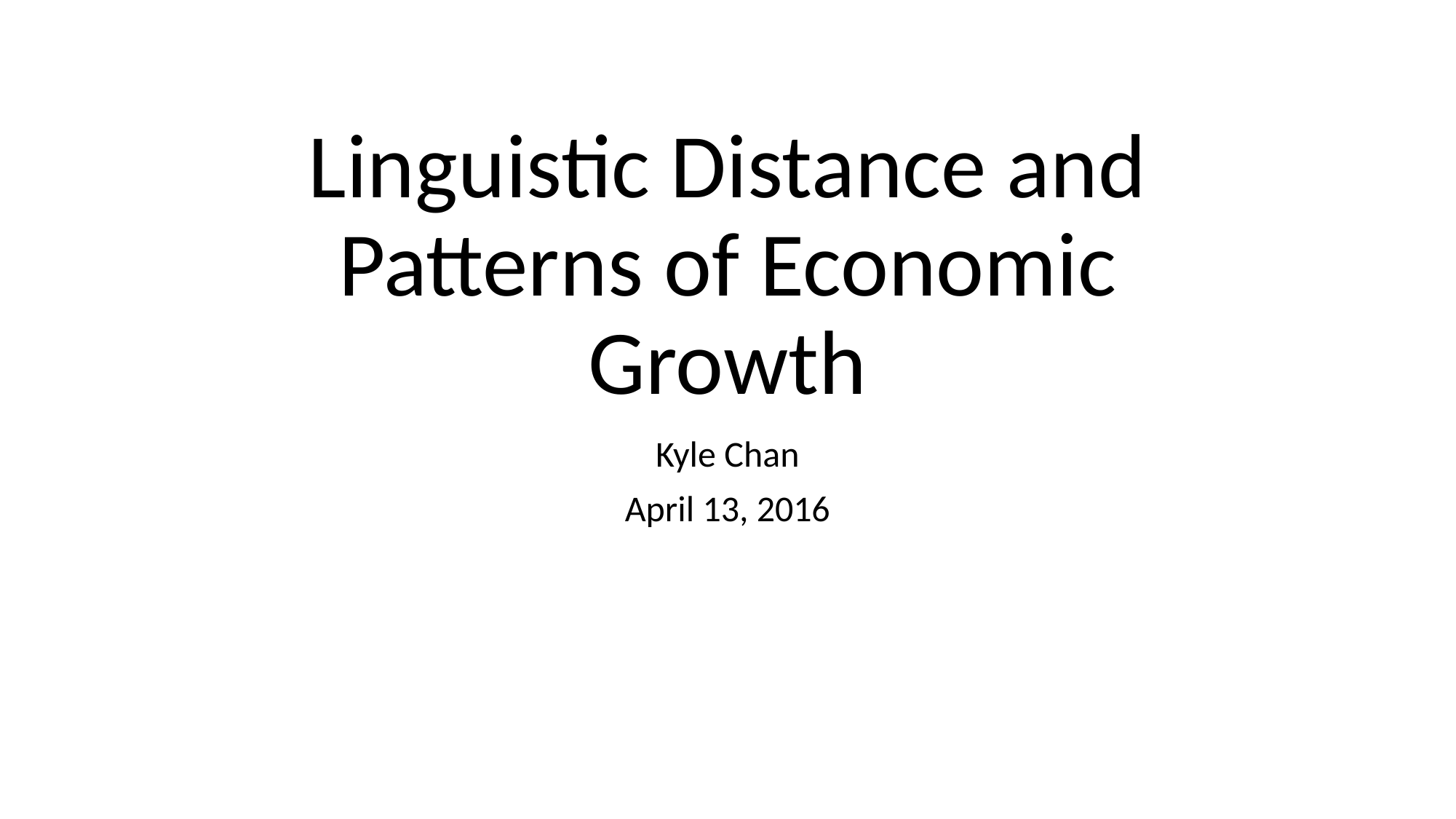

# Linguistic Distance and Patterns of Economic Growth
Kyle Chan
April 13, 2016